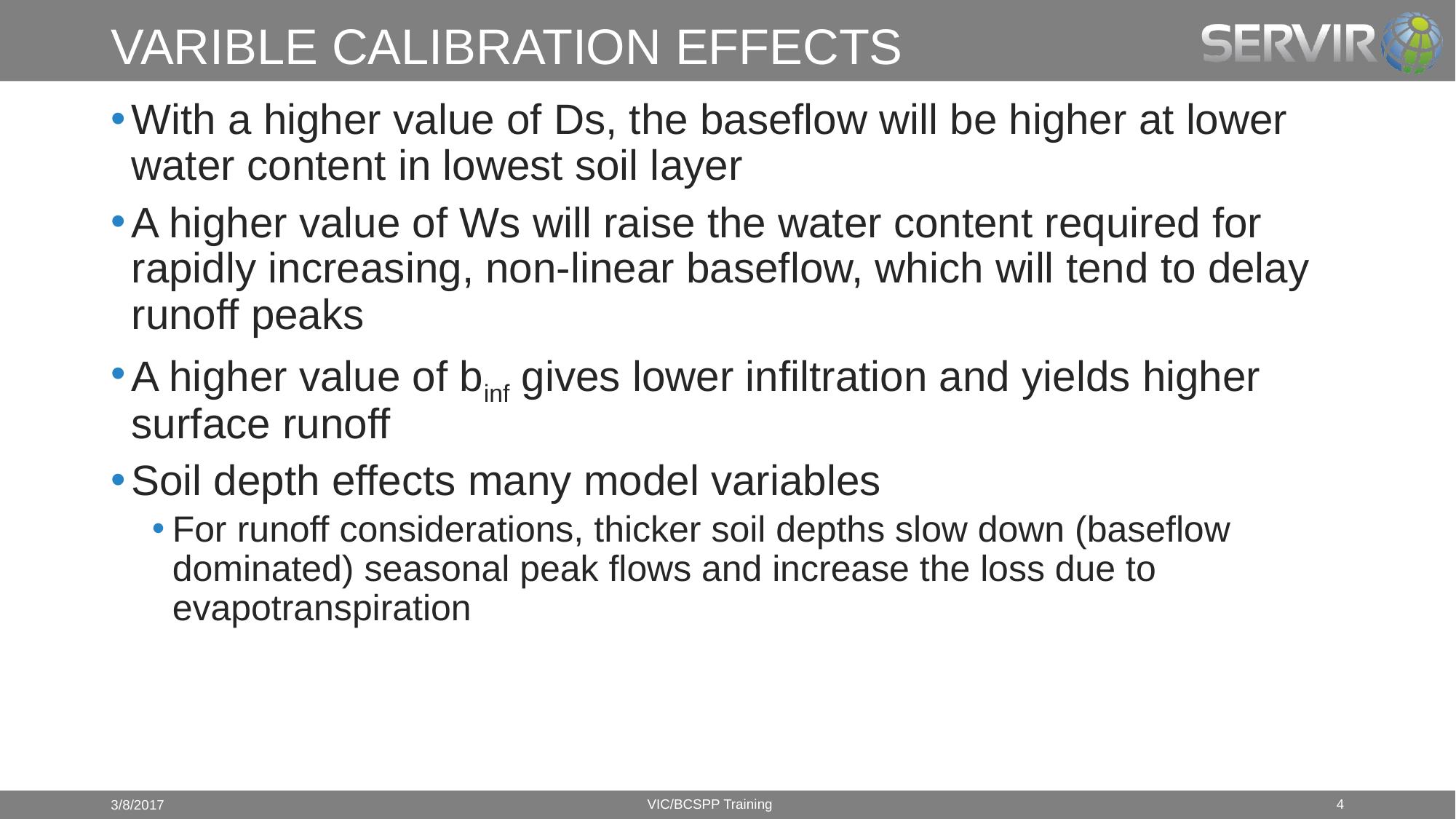

# VARIBLE CALIBRATION EFFECTS
With a higher value of Ds, the baseflow will be higher at lower water content in lowest soil layer
A higher value of Ws will raise the water content required for rapidly increasing, non-linear baseflow, which will tend to delay runoff peaks
A higher value of binf gives lower infiltration and yields higher surface runoff
Soil depth effects many model variables
For runoff considerations, thicker soil depths slow down (baseflow dominated) seasonal peak flows and increase the loss due to evapotranspiration
VIC/BCSPP Training
4